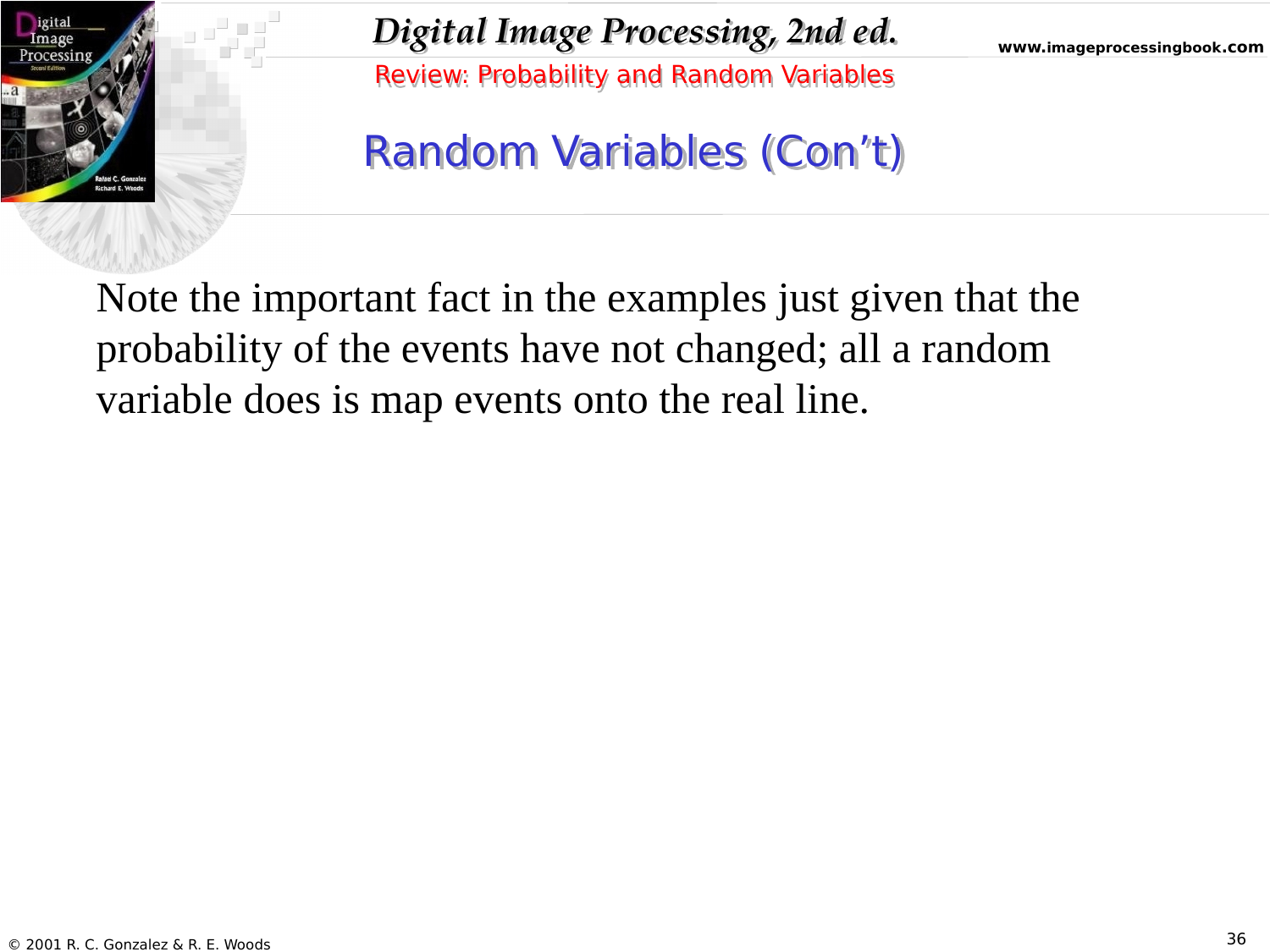

Review: Probability and Random Variables
Random Variables (Con’t)
Note the important fact in the examples just given that the probability of the events have not changed; all a random variable does is map events onto the real line.
36